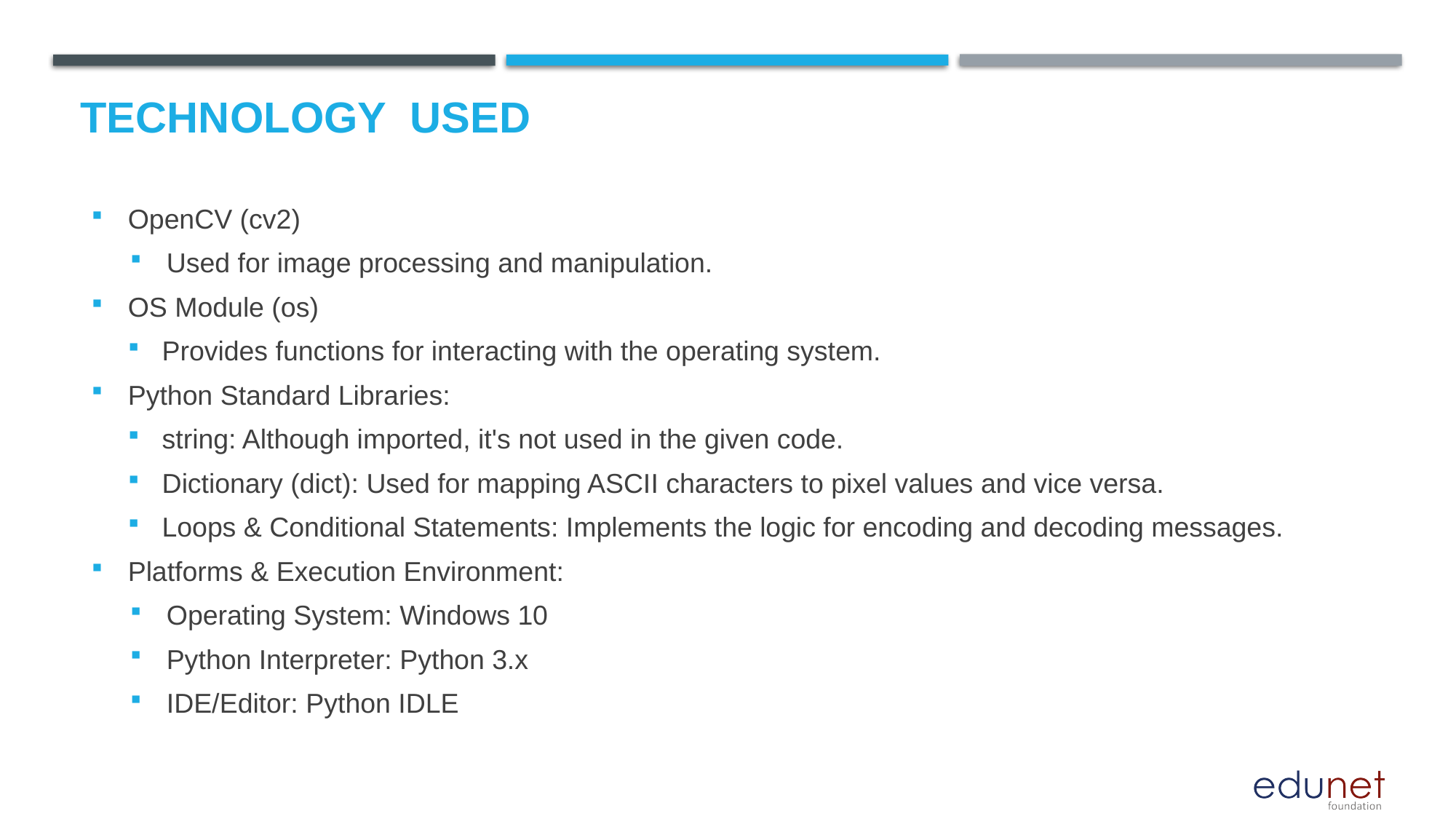

# Technology  used

OpenCV (cv2)
Used for image processing and manipulation.
OS Module (os)
Provides functions for interacting with the operating system.
Python Standard Libraries:
string: Although imported, it's not used in the given code.
Dictionary (dict): Used for mapping ASCII characters to pixel values and vice versa.
Loops & Conditional Statements: Implements the logic for encoding and decoding messages.
Platforms & Execution Environment:
Operating System: Windows 10
Python Interpreter: Python 3.x
IDE/Editor: Python IDLE